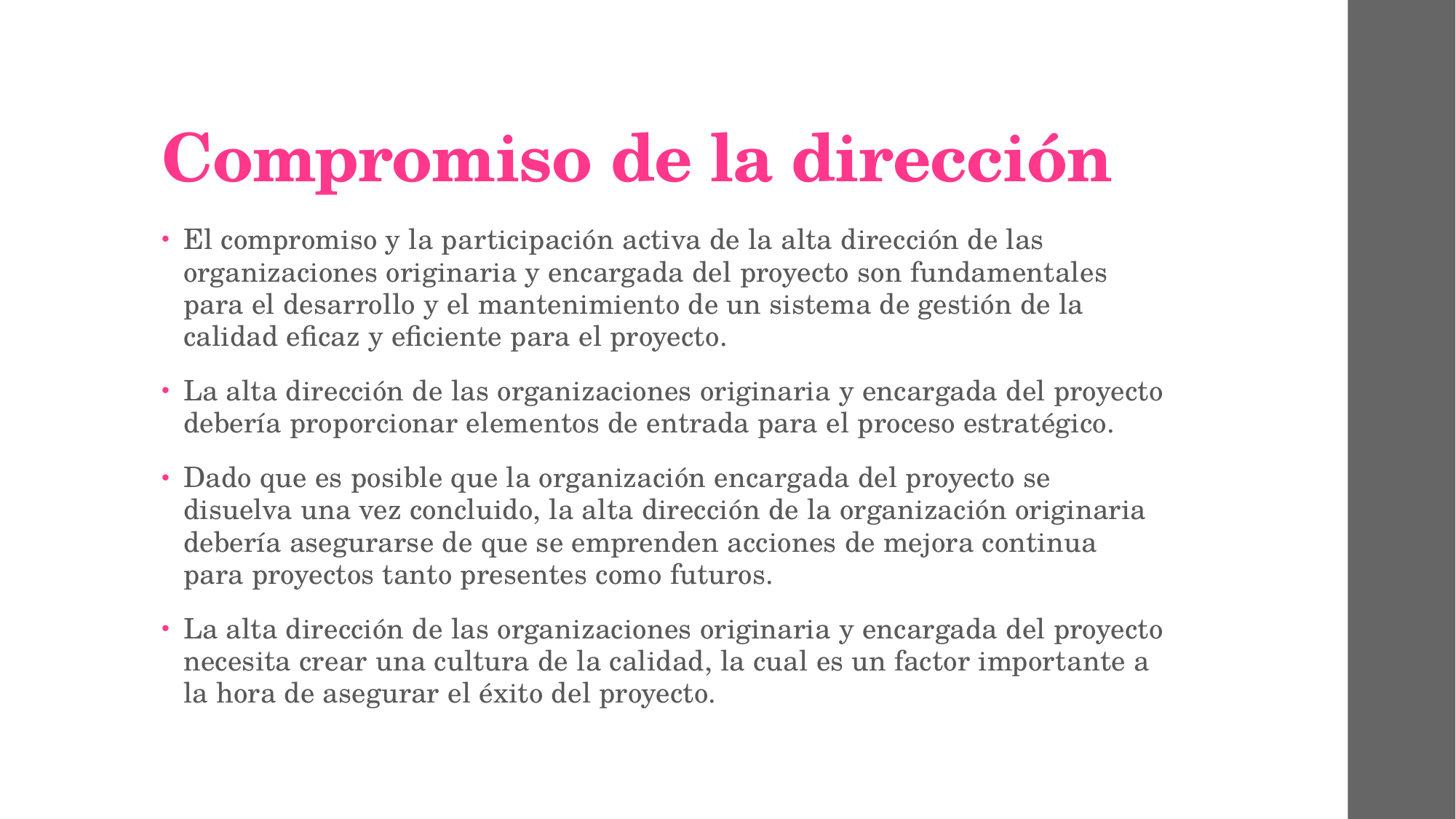

# Compromiso de la dirección
El compromiso y la participación activa de la alta dirección de las organizaciones originaria y encargada del proyecto son fundamentales para el desarrollo y el mantenimiento de un sistema de gestión de la calidad eficaz y eficiente para el proyecto.
La alta dirección de las organizaciones originaria y encargada del proyecto debería proporcionar elementos de entrada para el proceso estratégico.
Dado que es posible que la organización encargada del proyecto se disuelva una vez concluido, la alta dirección de la organización originaria debería asegurarse de que se emprenden acciones de mejora continua para proyectos tanto presentes como futuros.
La alta dirección de las organizaciones originaria y encargada del proyecto necesita crear una cultura de la calidad, la cual es un factor importante a la hora de asegurar el éxito del proyecto.